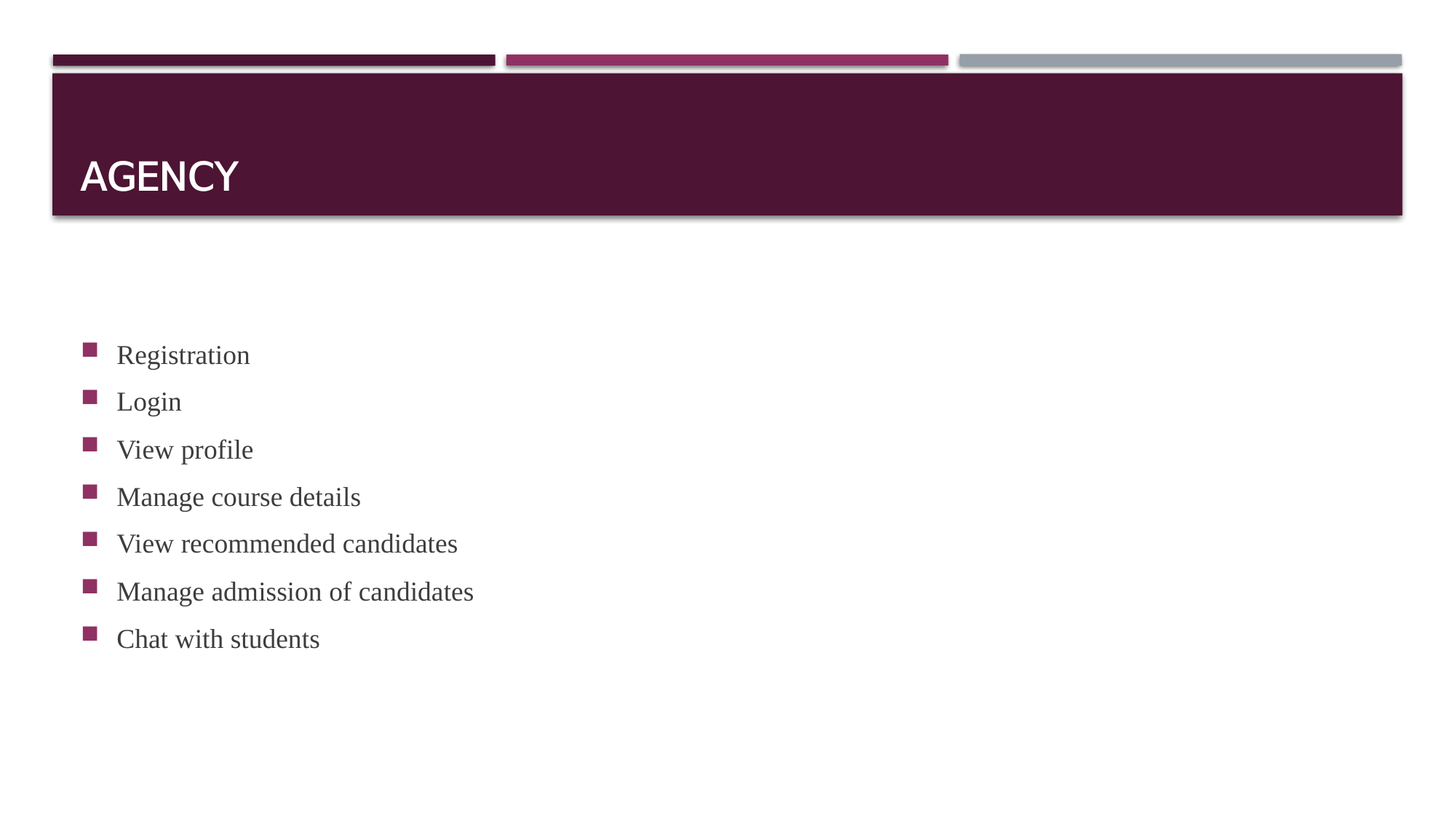

# AGENCY
Registration
Login
View profile
Manage course details
View recommended candidates
Manage admission of candidates
Chat with students